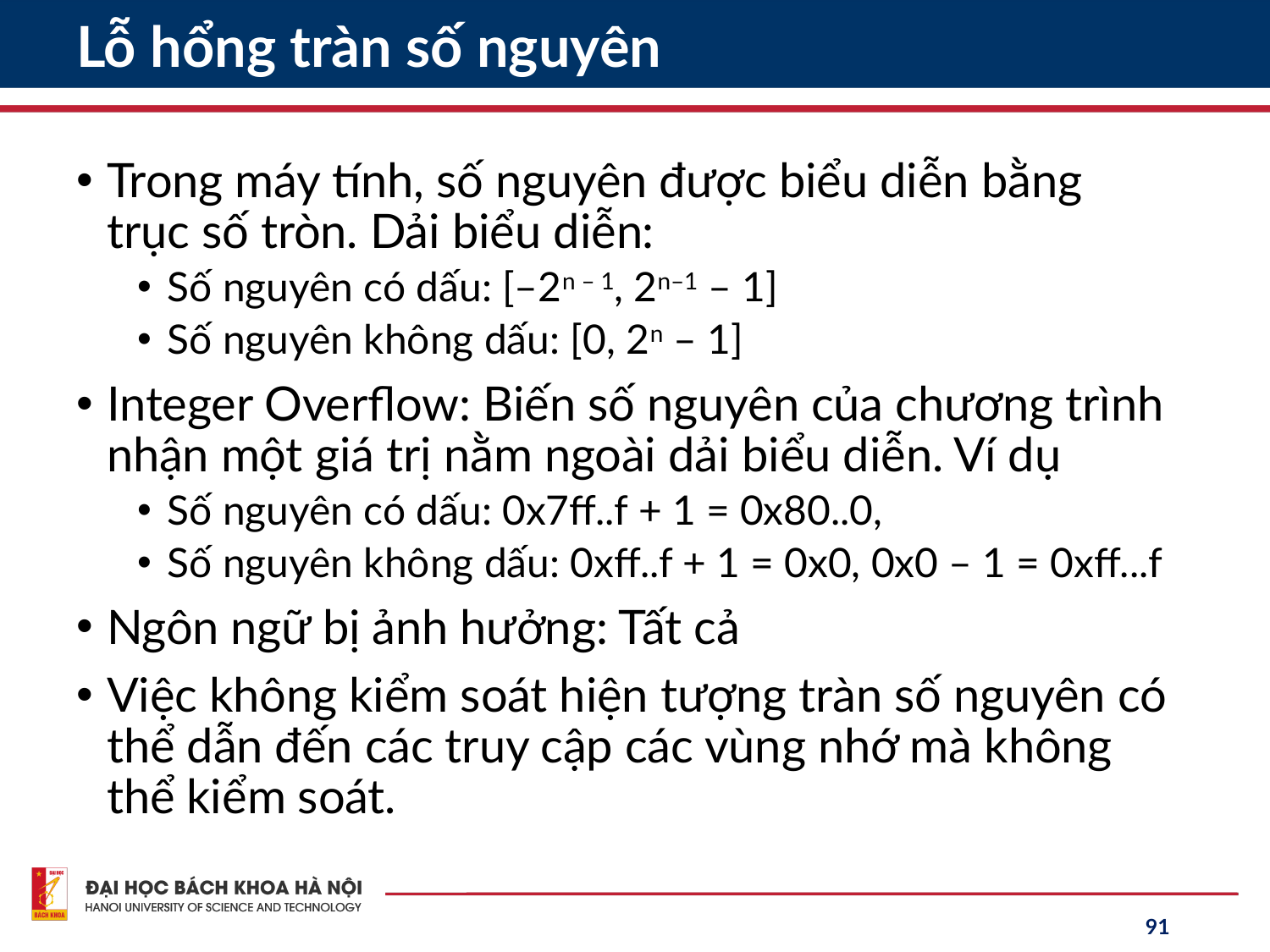

# Lỗ hổng tràn số nguyên
Trong máy tính, số nguyên được biểu diễn bằng trục số tròn. Dải biểu diễn:
Số nguyên có dấu: [–2n – 1, 2n–1 – 1]
Số nguyên không dấu: [0, 2n – 1]
Integer Overflow: Biến số nguyên của chương trình nhận một giá trị nằm ngoài dải biểu diễn. Ví dụ
Số nguyên có dấu: 0x7ff..f + 1 = 0x80..0,
Số nguyên không dấu: 0xff..f + 1 = 0x0, 0x0 – 1 = 0xff...f
Ngôn ngữ bị ảnh hưởng: Tất cả
Việc không kiểm soát hiện tượng tràn số nguyên có thể dẫn đến các truy cập các vùng nhớ mà không thể kiểm soát.

91